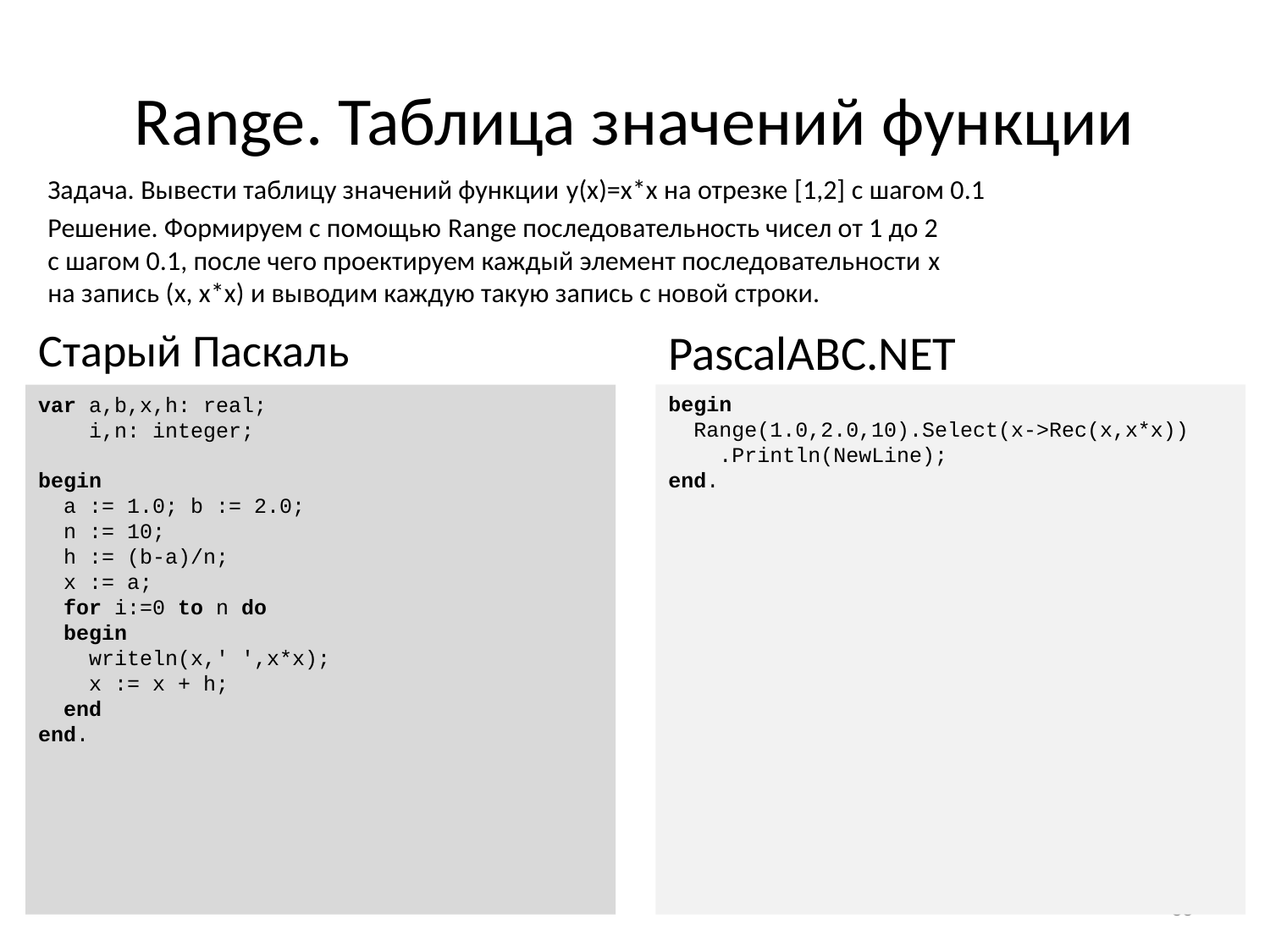

# Range. Таблица значений функции
Задача. Вывести таблицу значений функции y(x)=x*x на отрезке [1,2] с шагом 0.1
Решение. Формируем с помощью Range последовательность чисел от 1 до 2
с шагом 0.1, после чего проектируем каждый элемент последовательности x
на запись (x, x*x) и выводим каждую такую запись с новой строки.
Старый Паскаль
var a,b,x,h: real;
    i,n: integer;

begin
  a := 1.0; b := 2.0;
  n := 10;
  h := (b-a)/n;
  x := a;
  for i:=0 to n do
  begin
    writeln(x,' ',x*x);
    x := x + h;
  end
end.
PascalABC.NET
begin
  Range(1.0,2.0,10).Select(x->Rec(x,x*x))
    .Println(NewLine);
end.
55